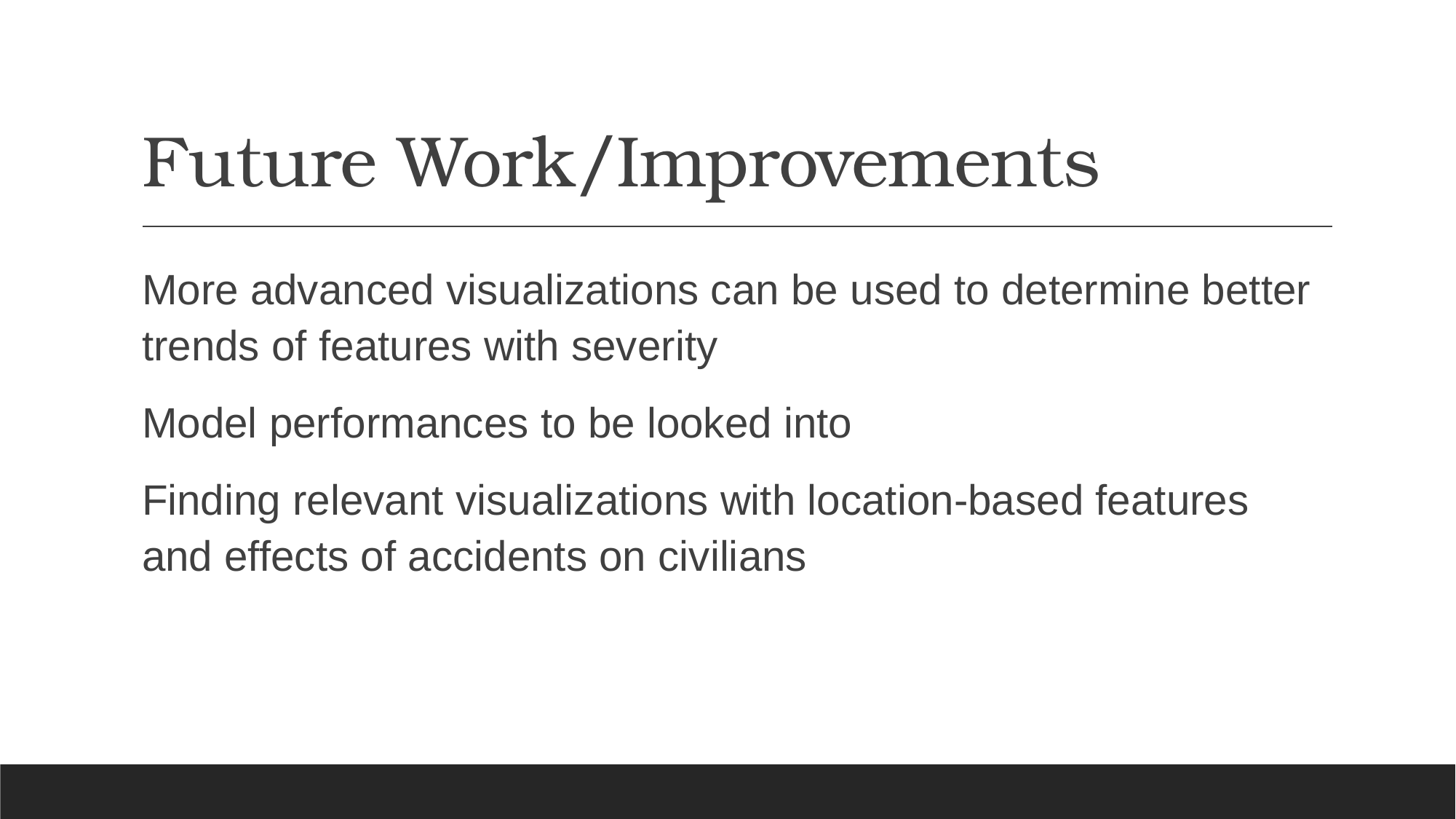

# Future Work/Improvements
More advanced visualizations can be used to determine better trends of features with severity
Model performances to be looked into
Finding relevant visualizations with location-based features and effects of accidents on civilians